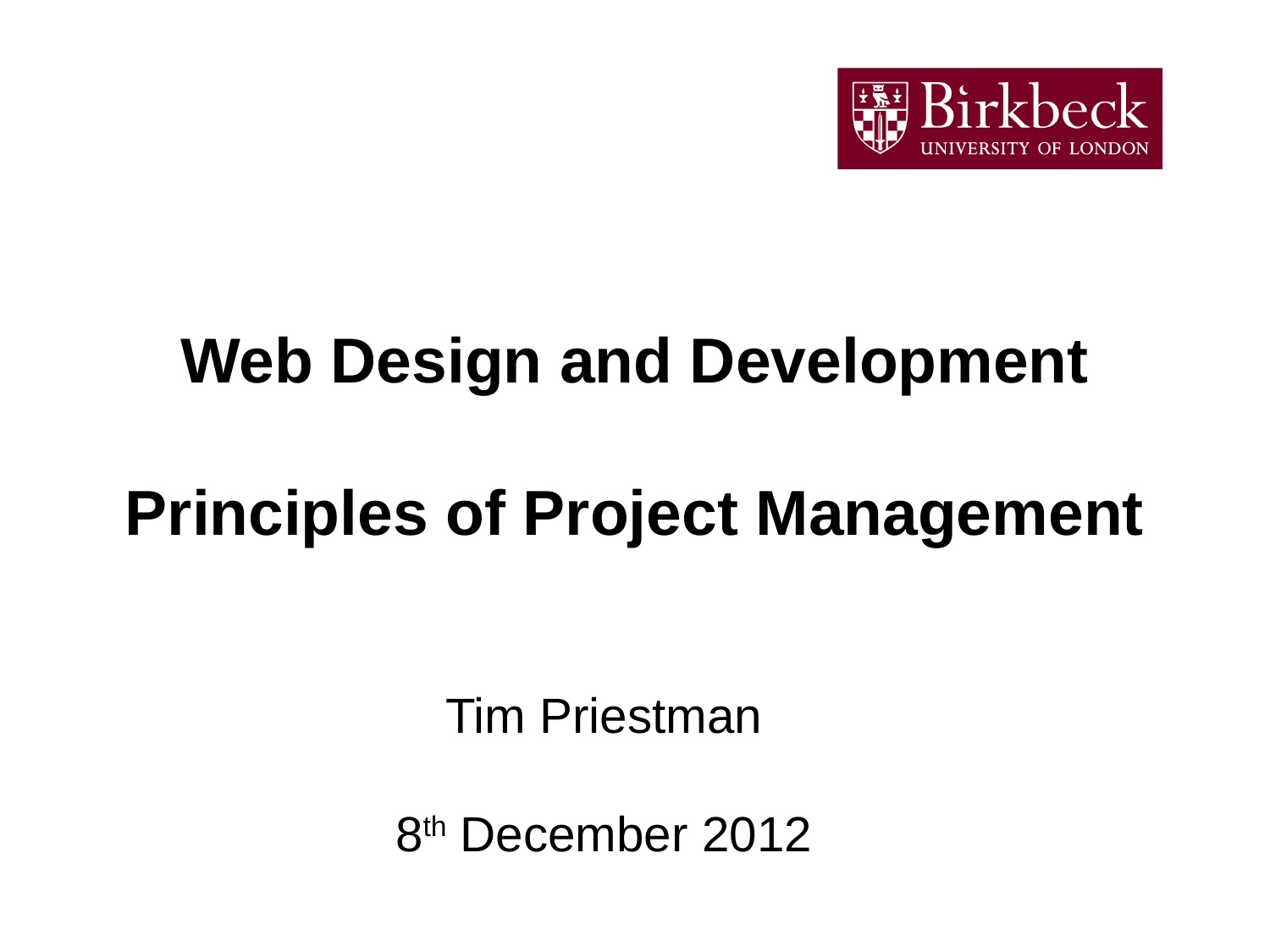

Web Design and Development

Principles of Project Management
Tim Priestman

8th December 2012